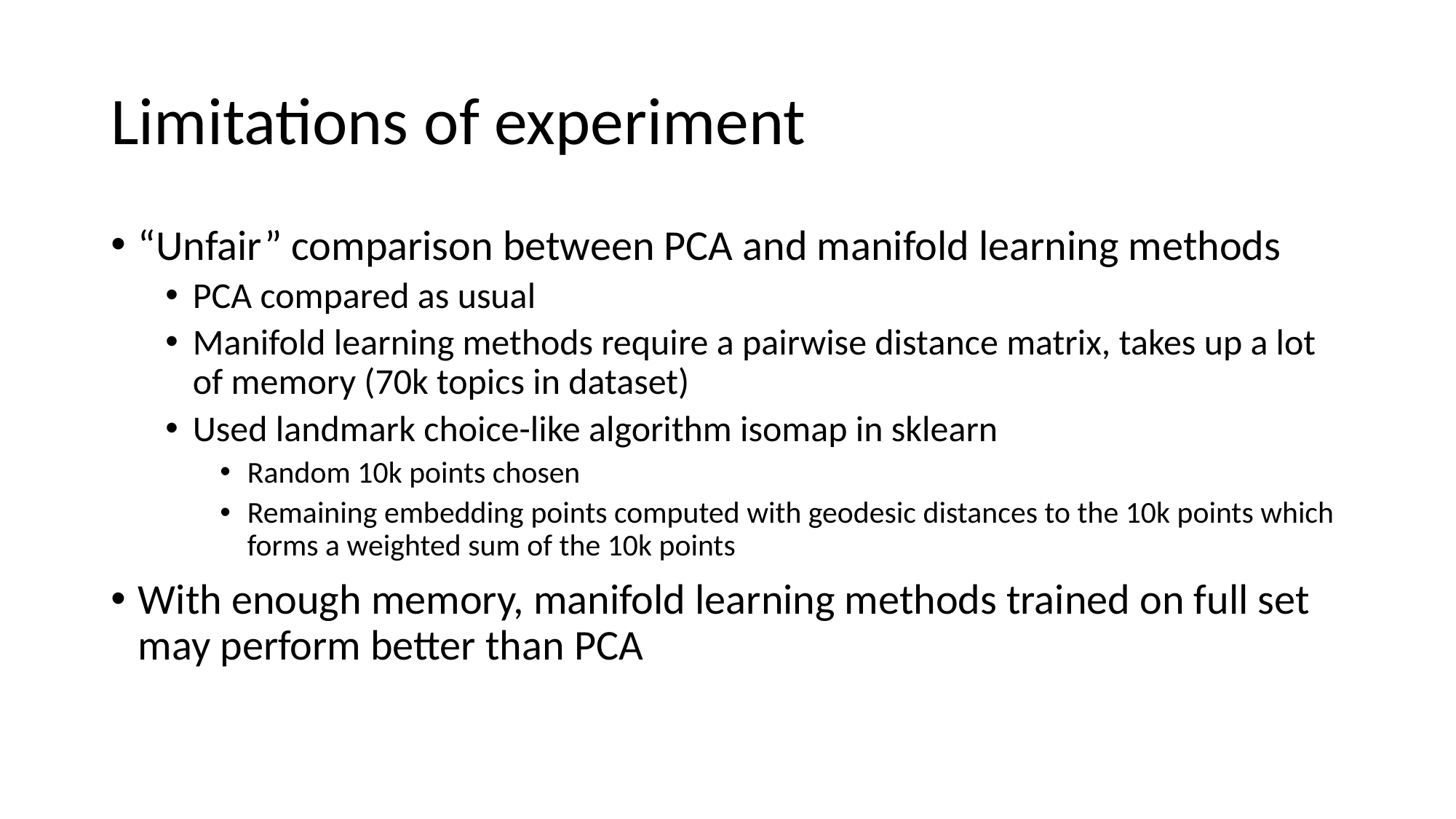

# Limitations of experiment
“Unfair” comparison between PCA and manifold learning methods
PCA compared as usual
Manifold learning methods require a pairwise distance matrix, takes up a lot of memory (70k topics in dataset)
Used landmark choice-like algorithm isomap in sklearn
Random 10k points chosen
Remaining embedding points computed with geodesic distances to the 10k points which forms a weighted sum of the 10k points
With enough memory, manifold learning methods trained on full set may perform better than PCA